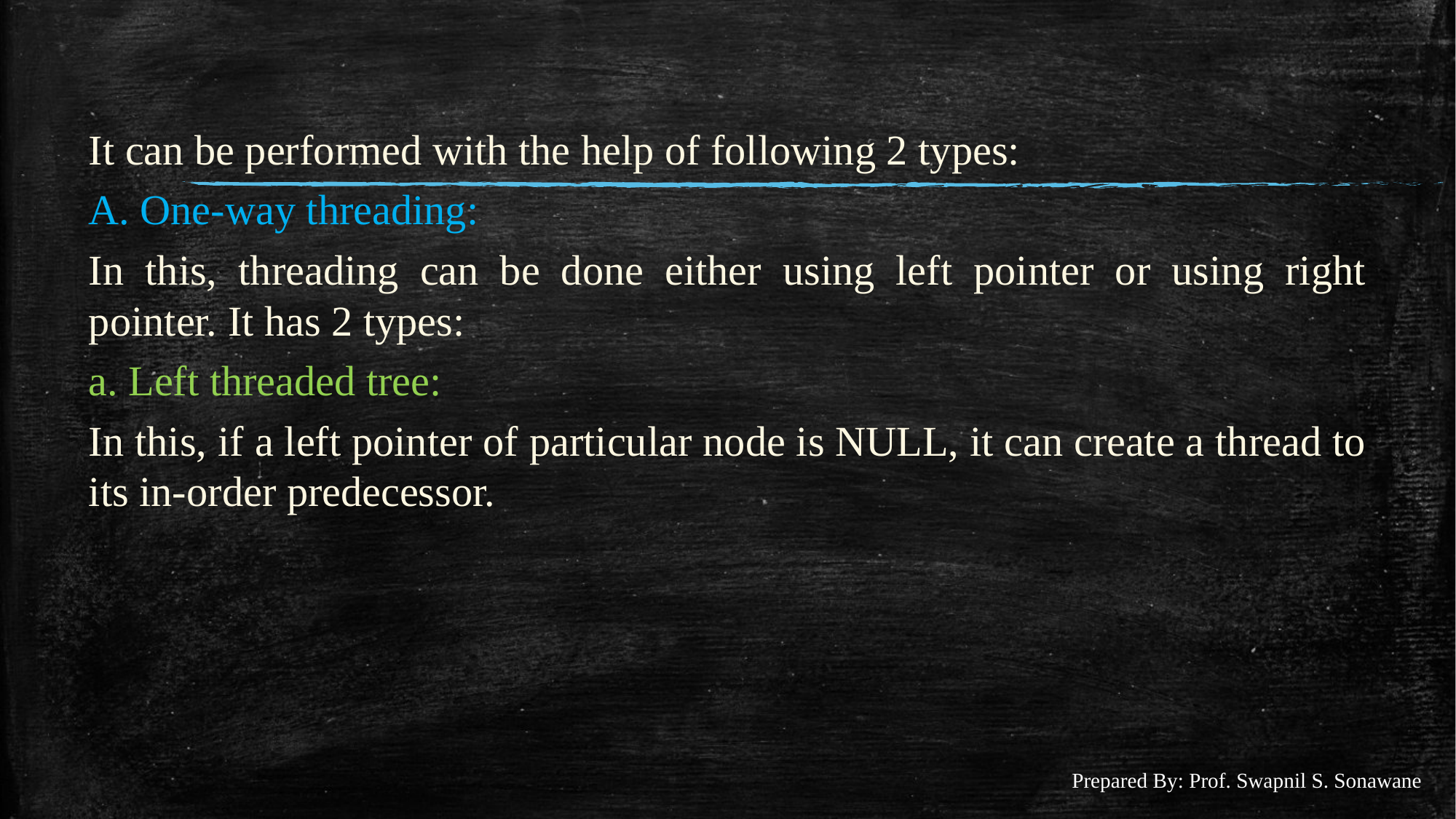

#
It can be performed with the help of following 2 types:
A. One-way threading:
In this, threading can be done either using left pointer or using right pointer. It has 2 types:
a. Left threaded tree:
In this, if a left pointer of particular node is NULL, it can create a thread to its in-order predecessor.

Prepared By: Prof. Swapnil S. Sonawane